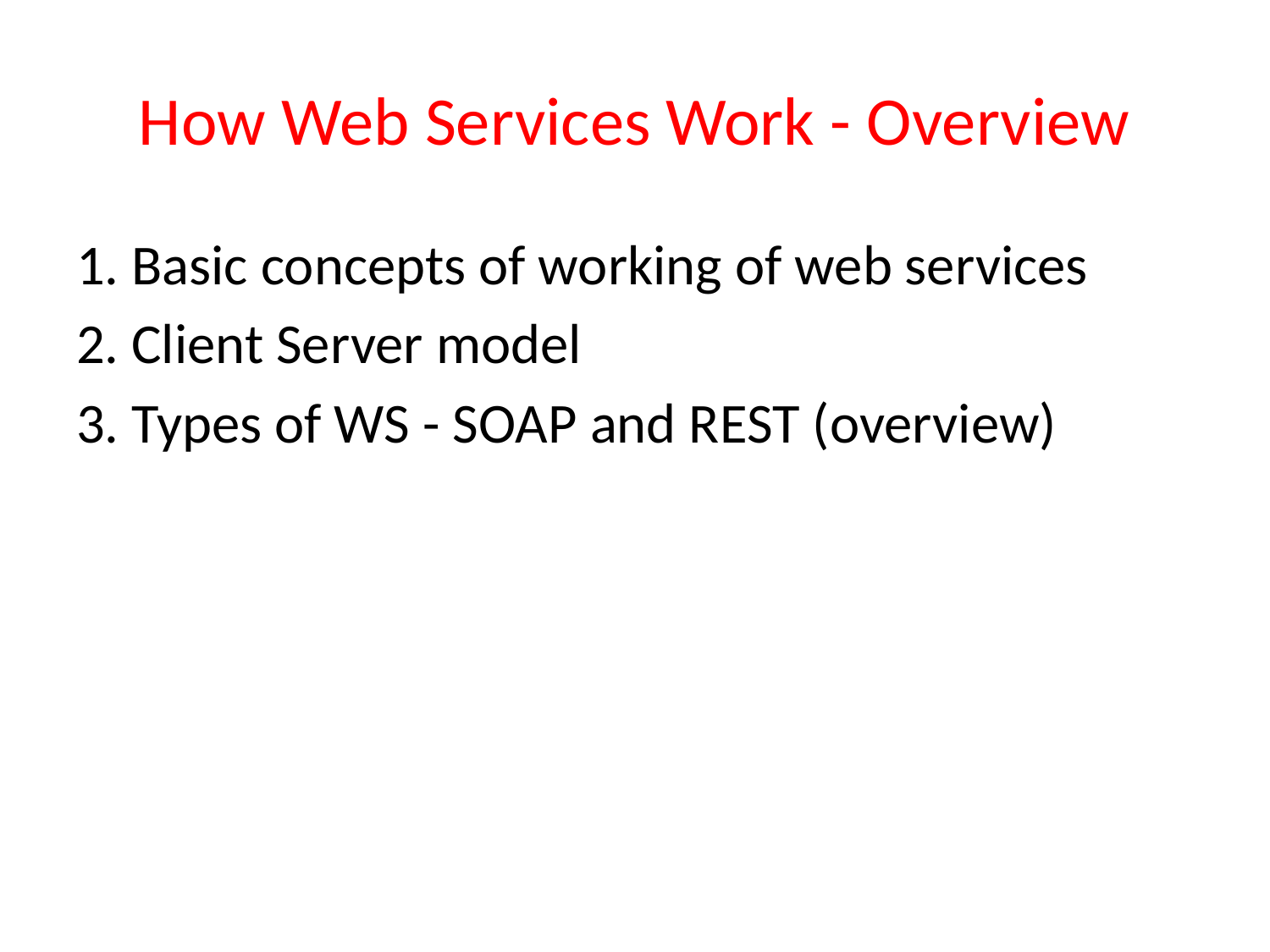

# How Web Services Work - Overview
1. Basic concepts of working of web services
2. Client Server model
3. Types of WS - SOAP and REST (overview)